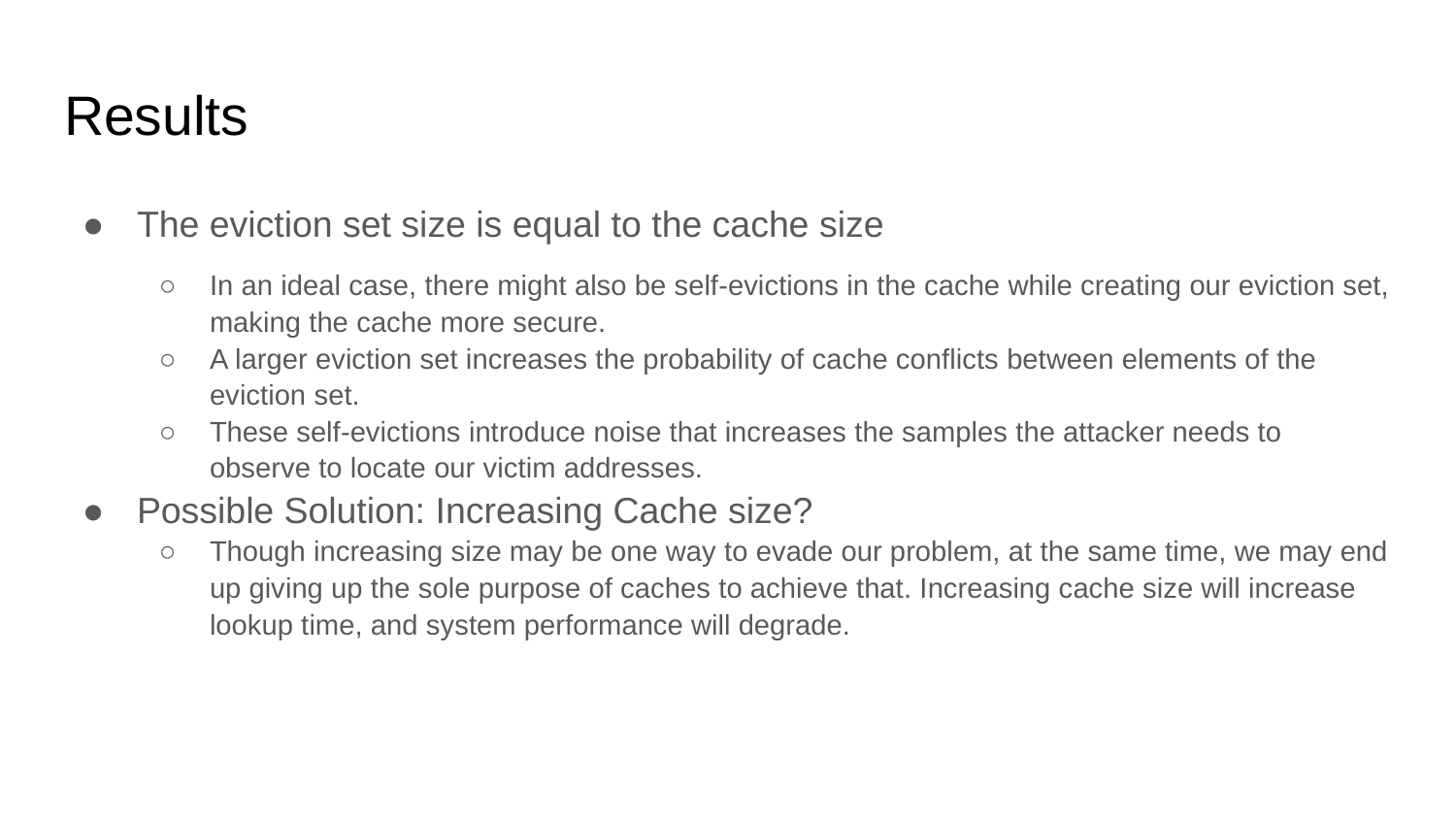

# Results
The eviction set size is equal to the cache size
In an ideal case, there might also be self-evictions in the cache while creating our eviction set, making the cache more secure.
A larger eviction set increases the probability of cache conflicts between elements of the eviction set.
These self-evictions introduce noise that increases the samples the attacker needs to observe to locate our victim addresses.
Possible Solution: Increasing Cache size?
Though increasing size may be one way to evade our problem, at the same time, we may end up giving up the sole purpose of caches to achieve that. Increasing cache size will increase lookup time, and system performance will degrade.